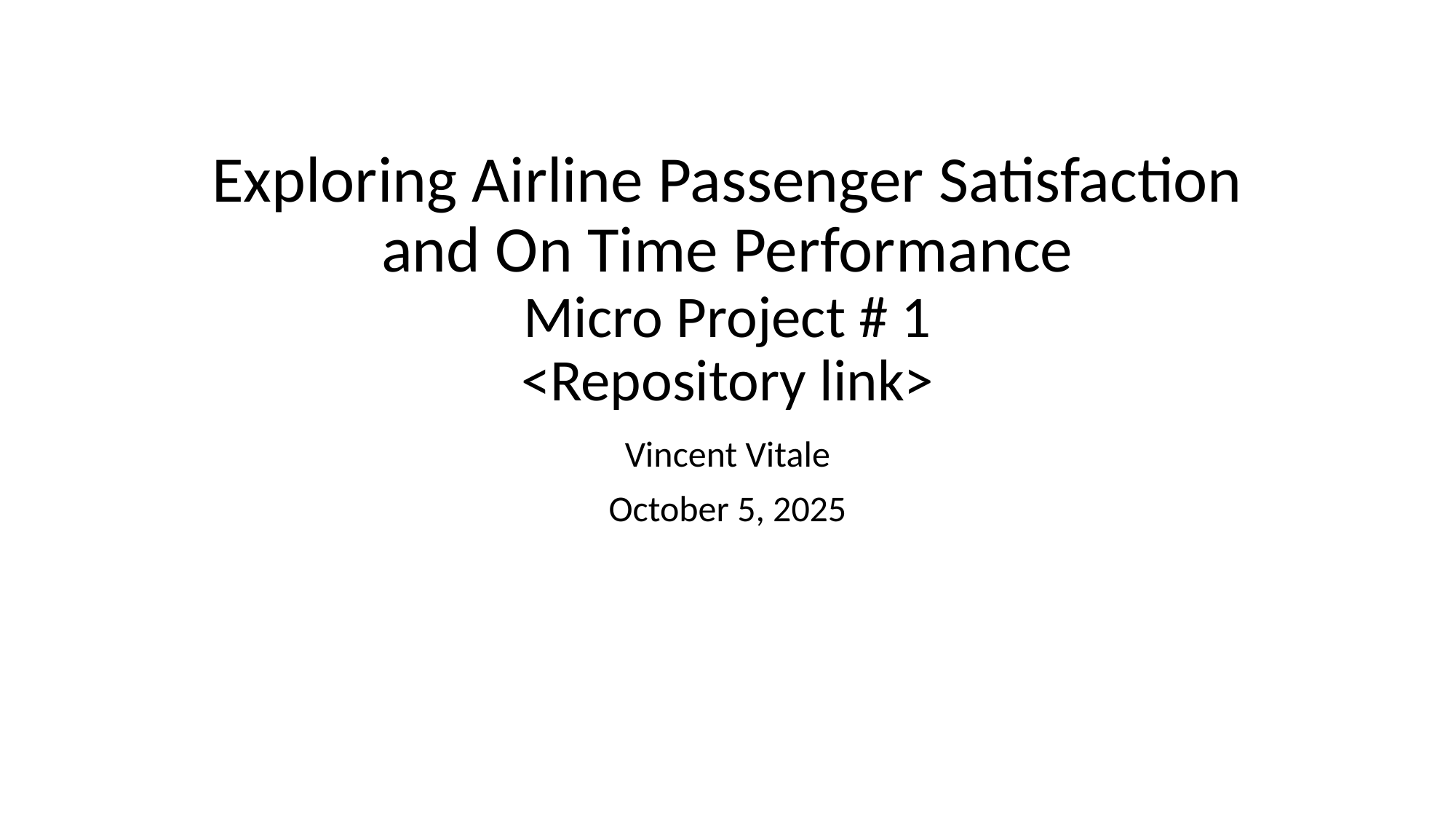

# Exploring Airline Passenger Satisfaction and On Time Performance Micro Project # 1 <Repository link>
Vincent Vitale
October 5, 2025